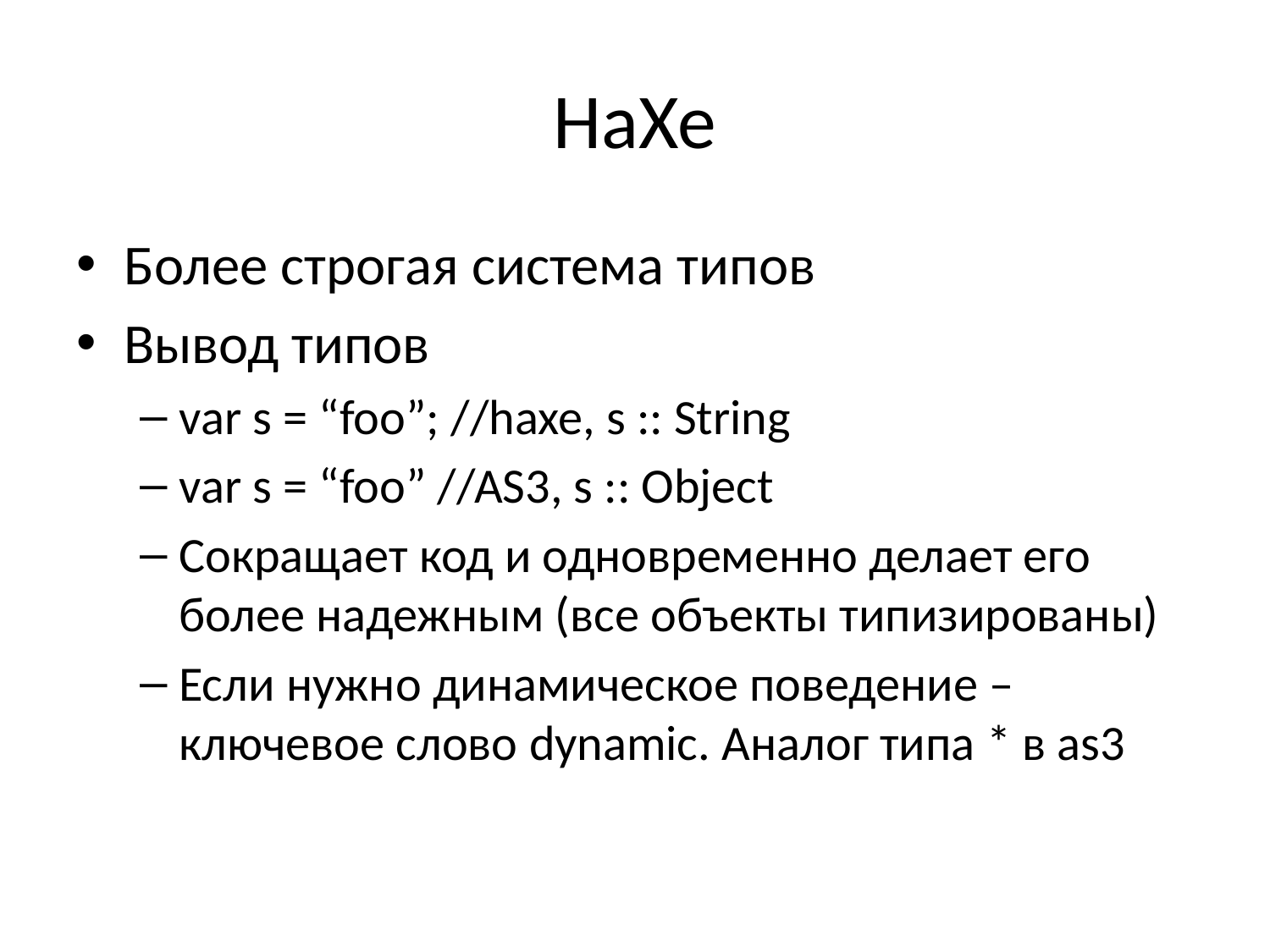

# HaXe
Более строгая система типов
Вывод типов
var s = “foo”; //haxe, s :: String
var s = “foo” //AS3, s :: Object
Сокращает код и одновременно делает его более надежным (все объекты типизированы)
Если нужно динамическое поведение – ключевое слово dynamic. Аналог типа * в as3